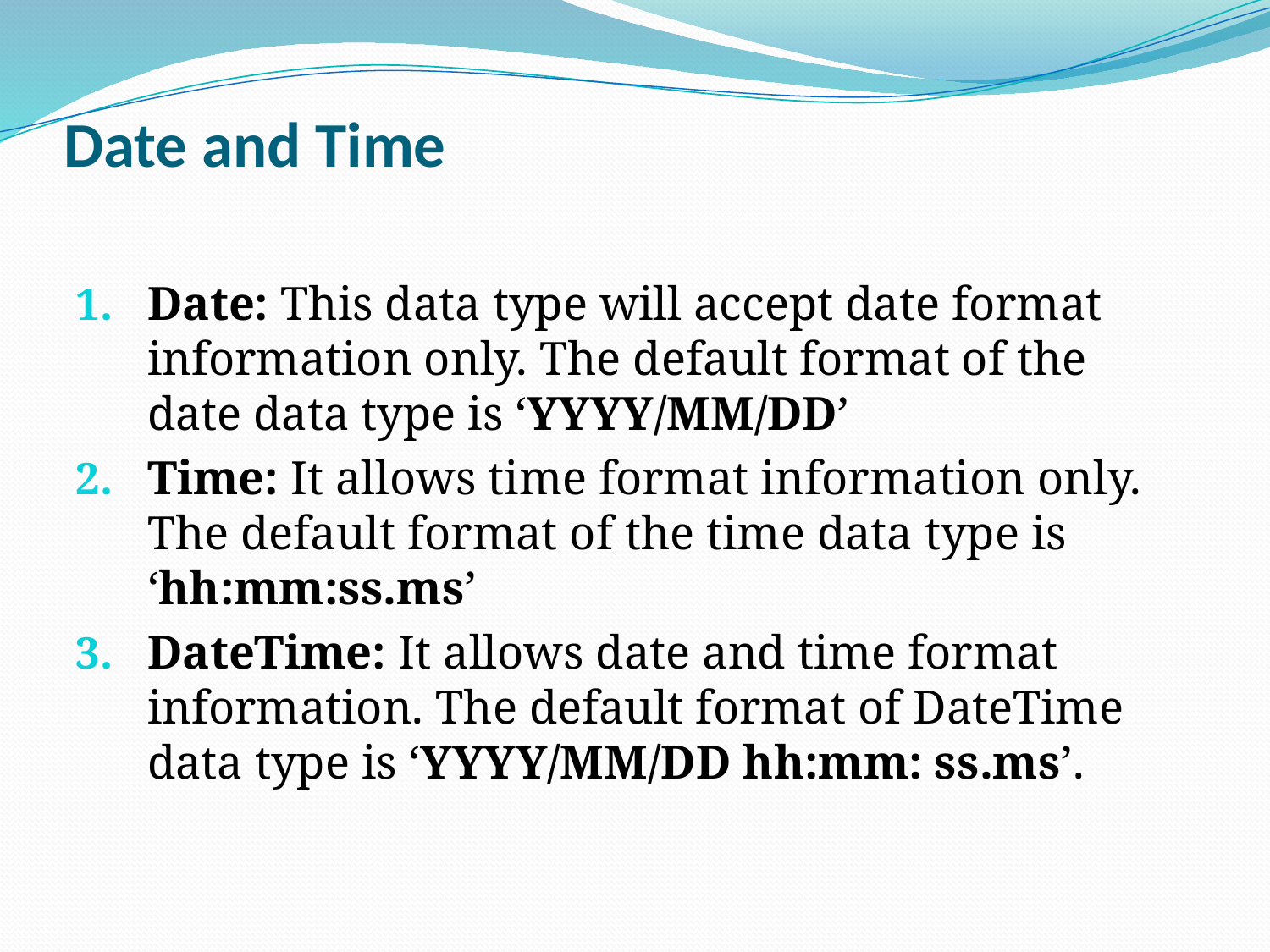

# Date and Time
Date: This data type will accept date format information only. The default format of the date data type is ‘YYYY/MM/DD’
Time: It allows time format information only. The default format of the time data type is ‘hh:mm:ss.ms’
DateTime: It allows date and time format information. The default format of DateTime data type is ‘YYYY/MM/DD hh:mm: ss.ms’.